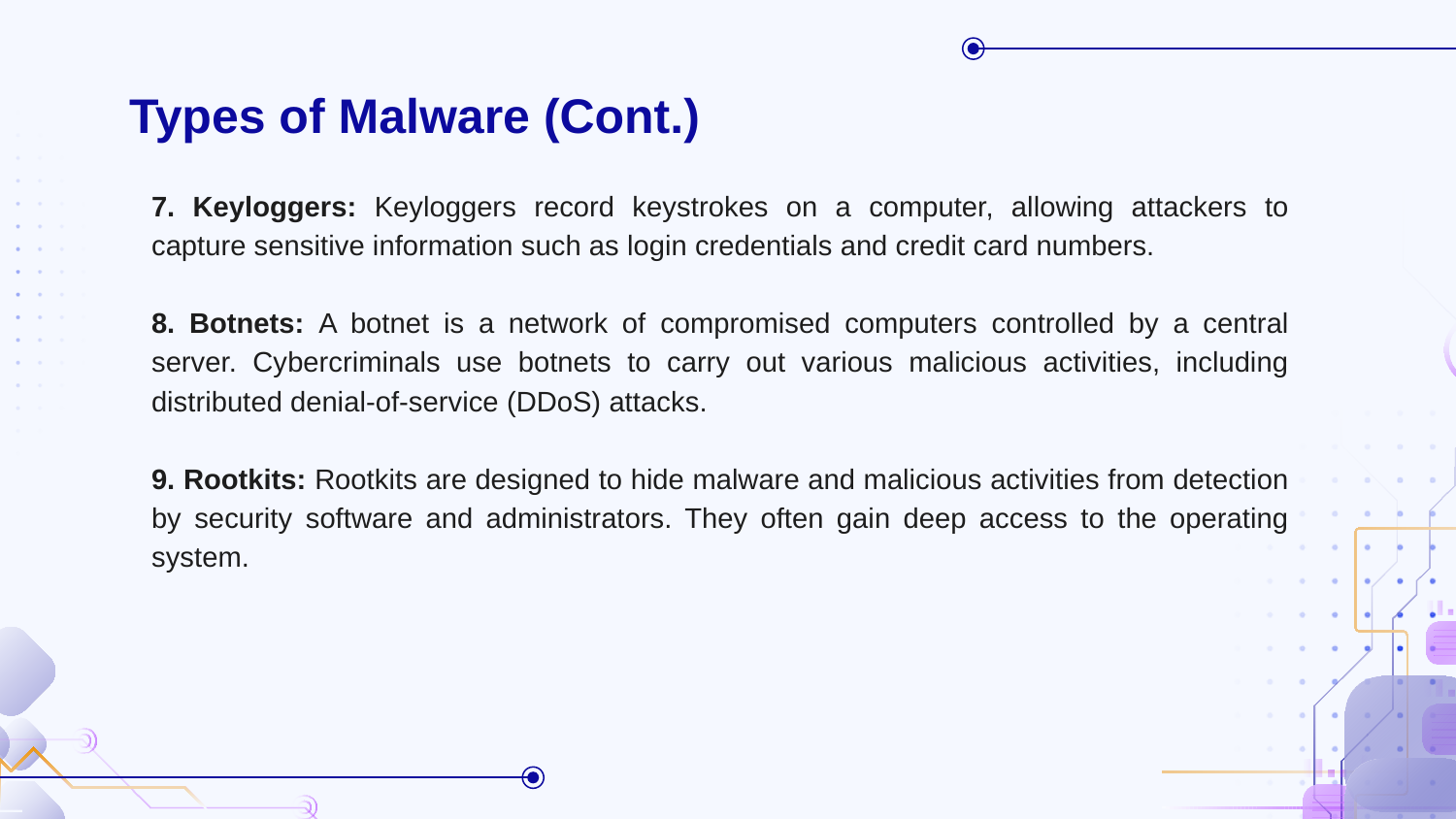

# Types of Malware (Cont.)
7. Keyloggers: Keyloggers record keystrokes on a computer, allowing attackers to capture sensitive information such as login credentials and credit card numbers.

8. Botnets: A botnet is a network of compromised computers controlled by a central server. Cybercriminals use botnets to carry out various malicious activities, including distributed denial-of-service (DDoS) attacks.

9. Rootkits: Rootkits are designed to hide malware and malicious activities from detection by security software and administrators. They often gain deep access to the operating system.